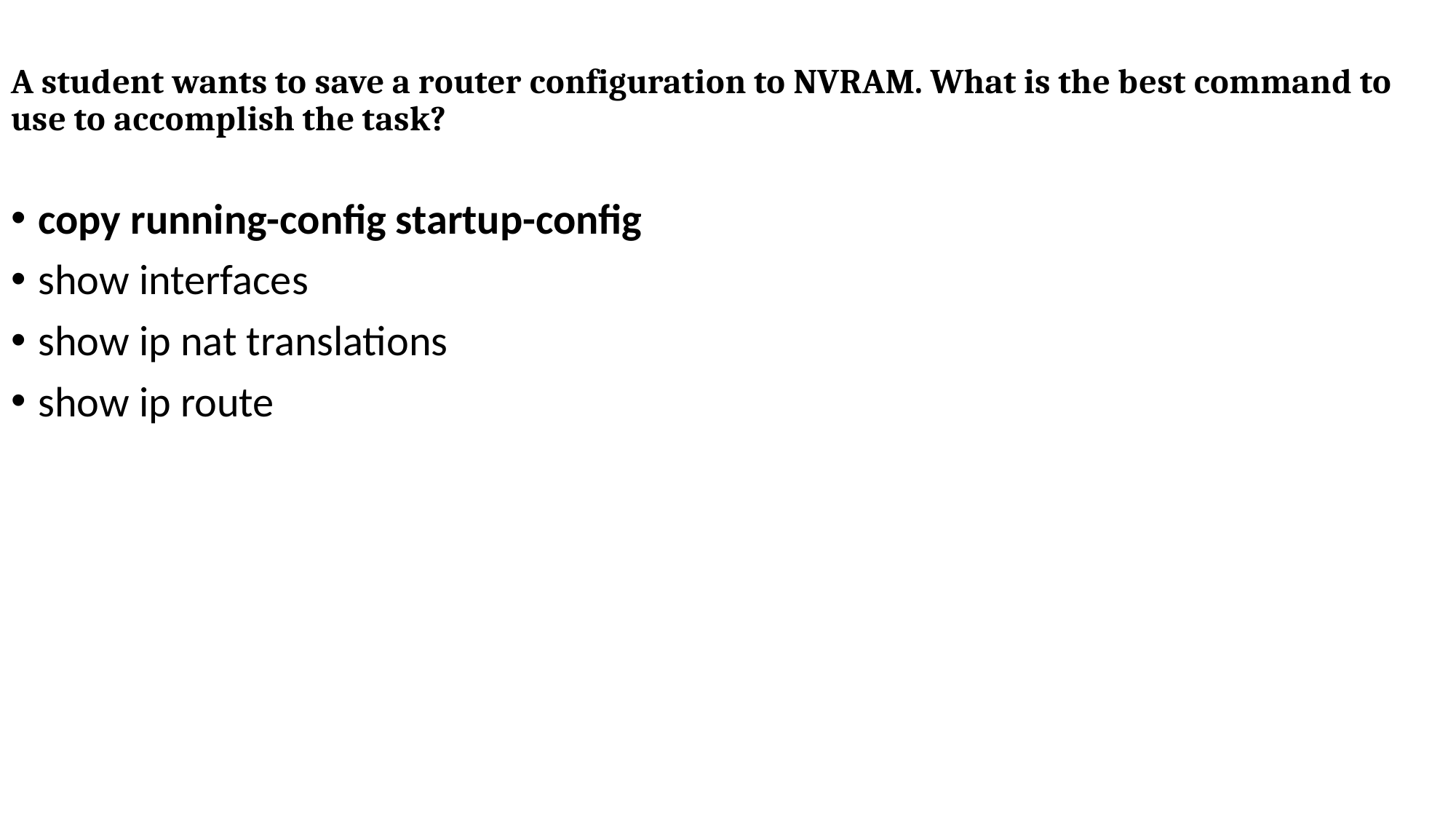

# A student wants to save a router configuration to NVRAM. What is the best command to use to accomplish the task?
copy running-config startup-config
show interfaces
show ip nat translations
show ip route